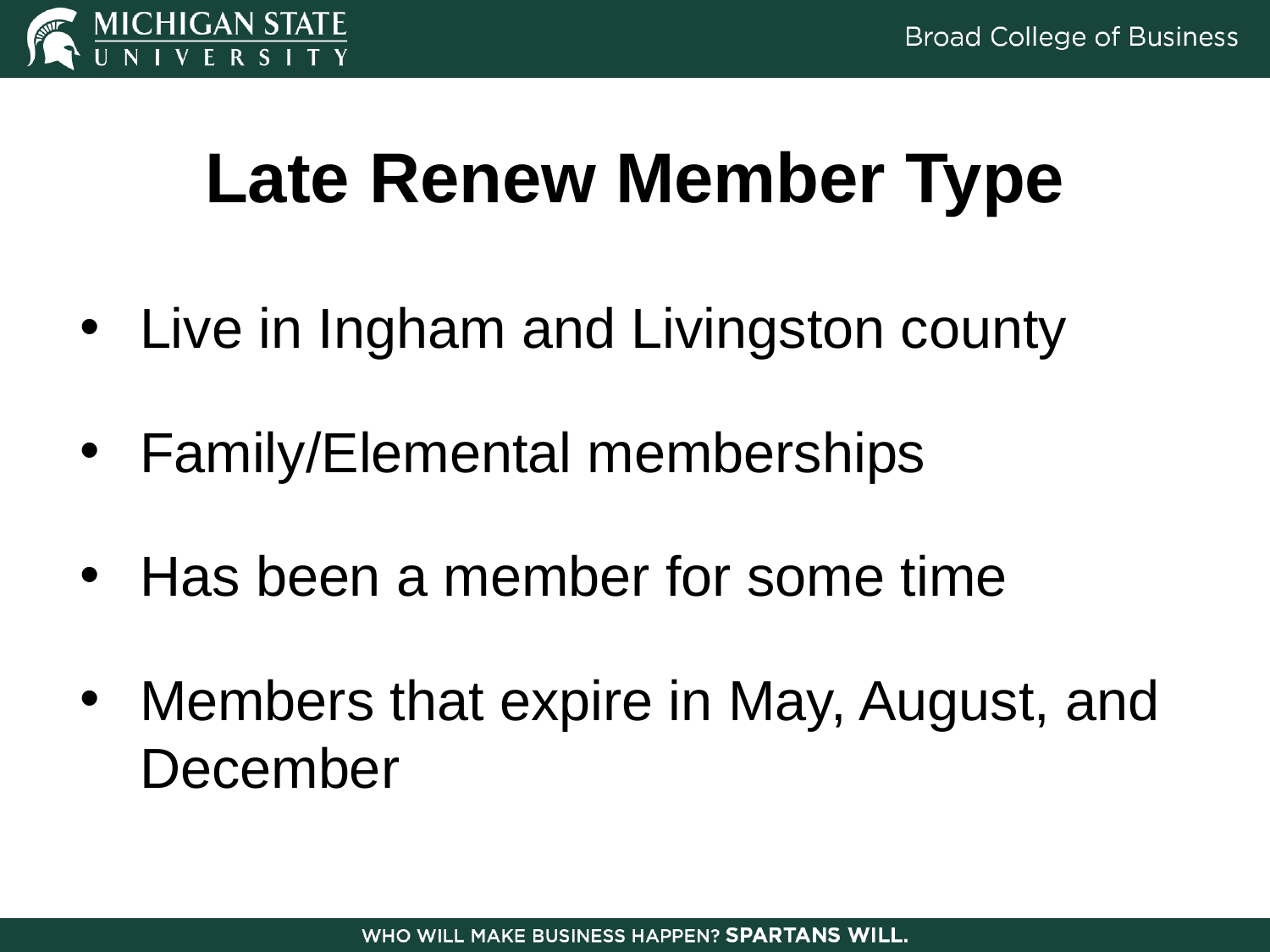

# Late Renew Member Type
Live in Ingham and Livingston county

Family/Elemental memberships

Has been a member for some time

Members that expire in May, August, and December